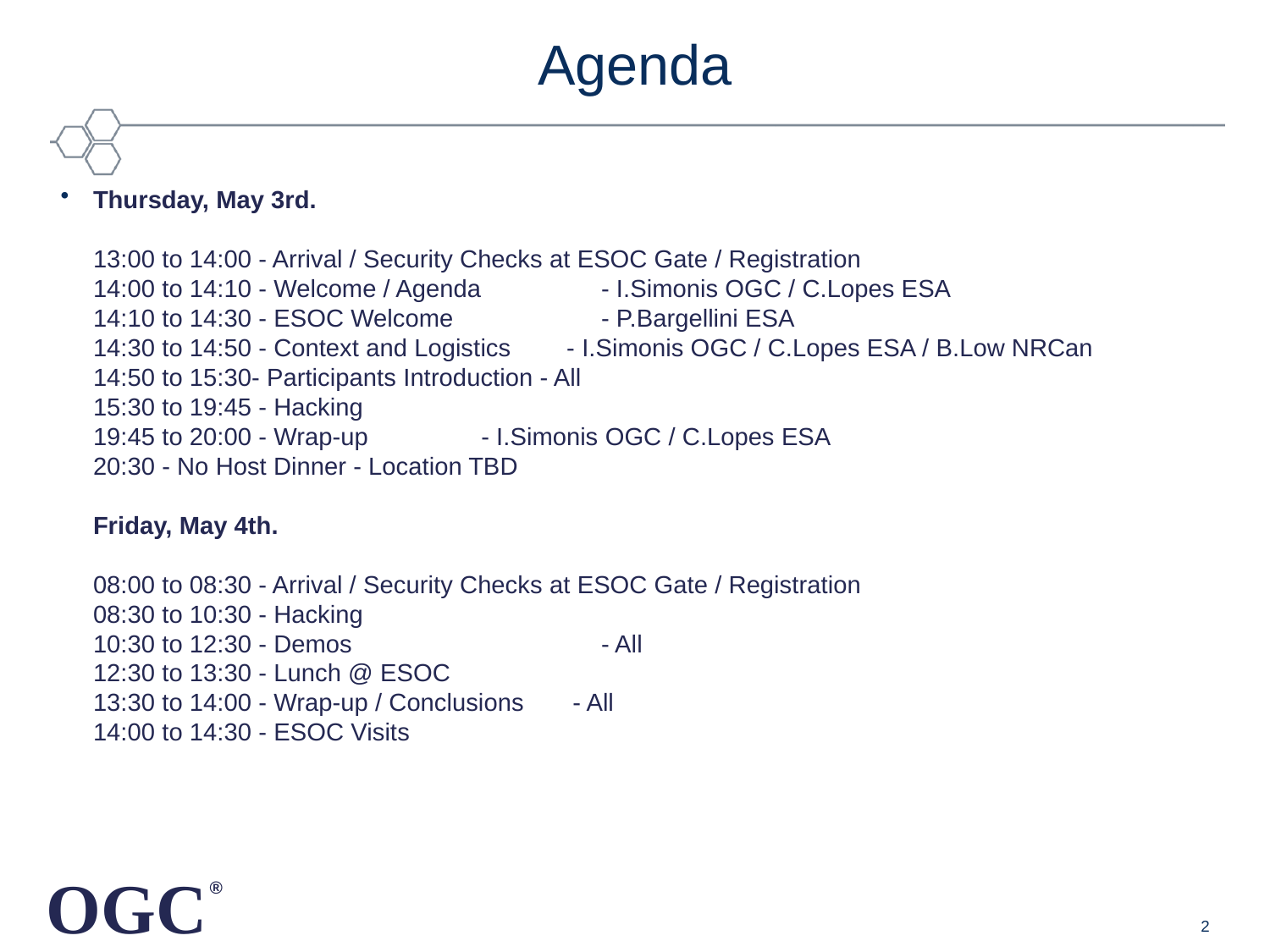

# Agenda
Thursday, May 3rd.
13:00 to 14:00 - Arrival / Security Checks at ESOC Gate / Registration
14:00 to 14:10 - Welcome / Agenda        	- I.Simonis OGC / C.Lopes ESA
14:10 to 14:30 - ESOC Welcome        	- P.Bargellini ESA
14:30 to 14:50 - Context and Logistics        - I.Simonis OGC / C.Lopes ESA / B.Low NRCan
14:50 to 15:30- Participants Introduction - All
15:30 to 19:45 - Hacking
19:45 to 20:00 - Wrap-up           	 - I.Simonis OGC / C.Lopes ESA
20:30 - No Host Dinner - Location TBD
Friday, May 4th.
08:00 to 08:30 - Arrival / Security Checks at ESOC Gate / Registration
08:30 to 10:30 - Hacking
10:30 to 12:30 - Demos                        	- All
12:30 to 13:30 - Lunch @ ESOC
13:30 to 14:00 - Wrap-up / Conclusions       - All
14:00 to 14:30 - ESOC Visits

2